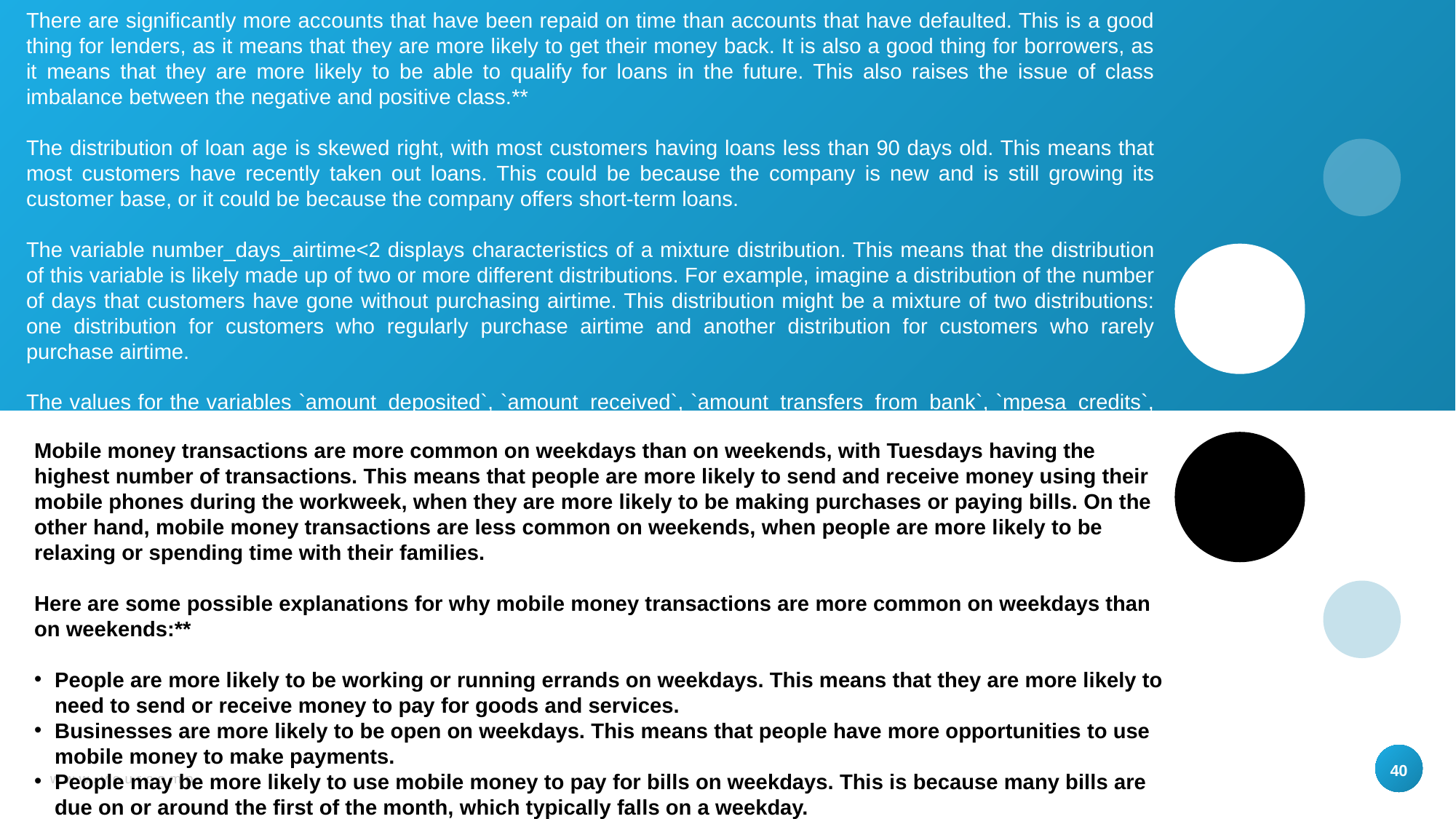

There are significantly more accounts that have been repaid on time than accounts that have defaulted. This is a good thing for lenders, as it means that they are more likely to get their money back. It is also a good thing for borrowers, as it means that they are more likely to be able to qualify for loans in the future. This also raises the issue of class imbalance between the negative and positive class.**

The distribution of loan age is skewed right, with most customers having loans less than 90 days old. This means that most customers have recently taken out loans. This could be because the company is new and is still growing its customer base, or it could be because the company offers short-term loans.

The variable number_days_airtime<2 displays characteristics of a mixture distribution. This means that the distribution of this variable is likely made up of two or more different distributions. For example, imagine a distribution of the number of days that customers have gone without purchasing airtime. This distribution might be a mixture of two distributions: one distribution for customers who regularly purchase airtime and another distribution for customers who rarely purchase airtime.

The values for the variables `amount_deposited`, `amount_received`, `amount_transfers_from_bank`, `mpesa_credits`, and `okoa_jahazi_loan_amount` are centered around zero and skew to the right side of the distribution. This means that the majority of values for these variables are close to zero, but there are more large positive values than large negative values. For example, imagine a distribution of customer account balances, where most customers have balances close to zero, but there are a few customers with very large balances. This distribution would be skewed to the right.

Mobile money transactions are more common on weekdays than on weekends, with Tuesdays having the highest number of transactions. This means that people are more likely to send and receive money using their mobile phones during the workweek, when they are more likely to be making purchases or paying bills. On the other hand, mobile money transactions are less common on weekends, when people are more likely to be relaxing or spending time with their families.

Here are some possible explanations for why mobile money transactions are more common on weekdays than on weekends:**

People are more likely to be working or running errands on weekdays. This means that they are more likely to need to send or receive money to pay for goods and services.
Businesses are more likely to be open on weekdays. This means that people have more opportunities to use mobile money to make payments.
People may be more likely to use mobile money to pay for bills on weekdays. This is because many bills are due on or around the first of the month, which typically falls on a weekday.